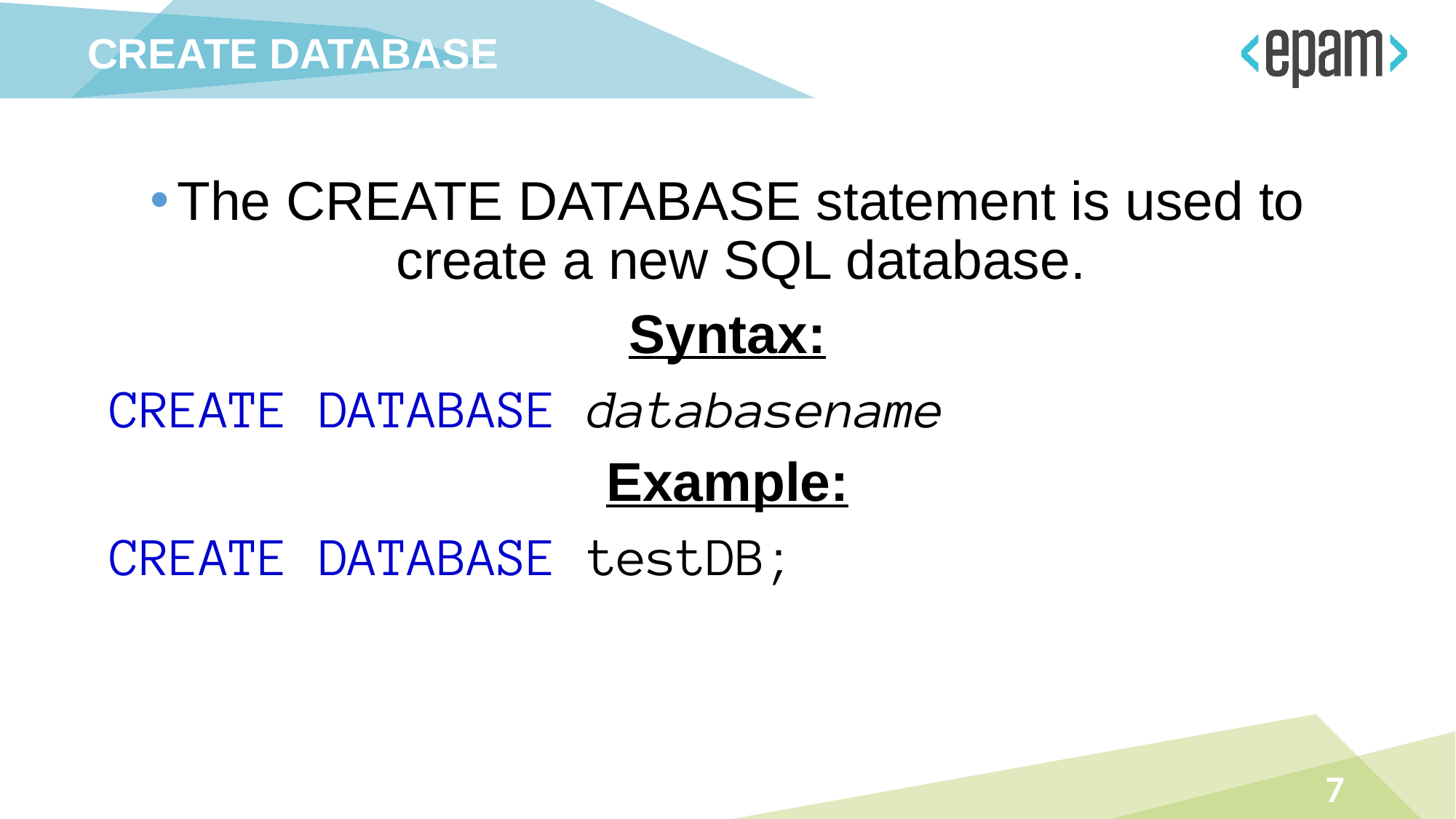

CREATE DATABASE
The CREATE DATABASE statement is used to create a new SQL database.
Syntax:
CREATE DATABASE databasename
Example:
CREATE DATABASE testDB;

7